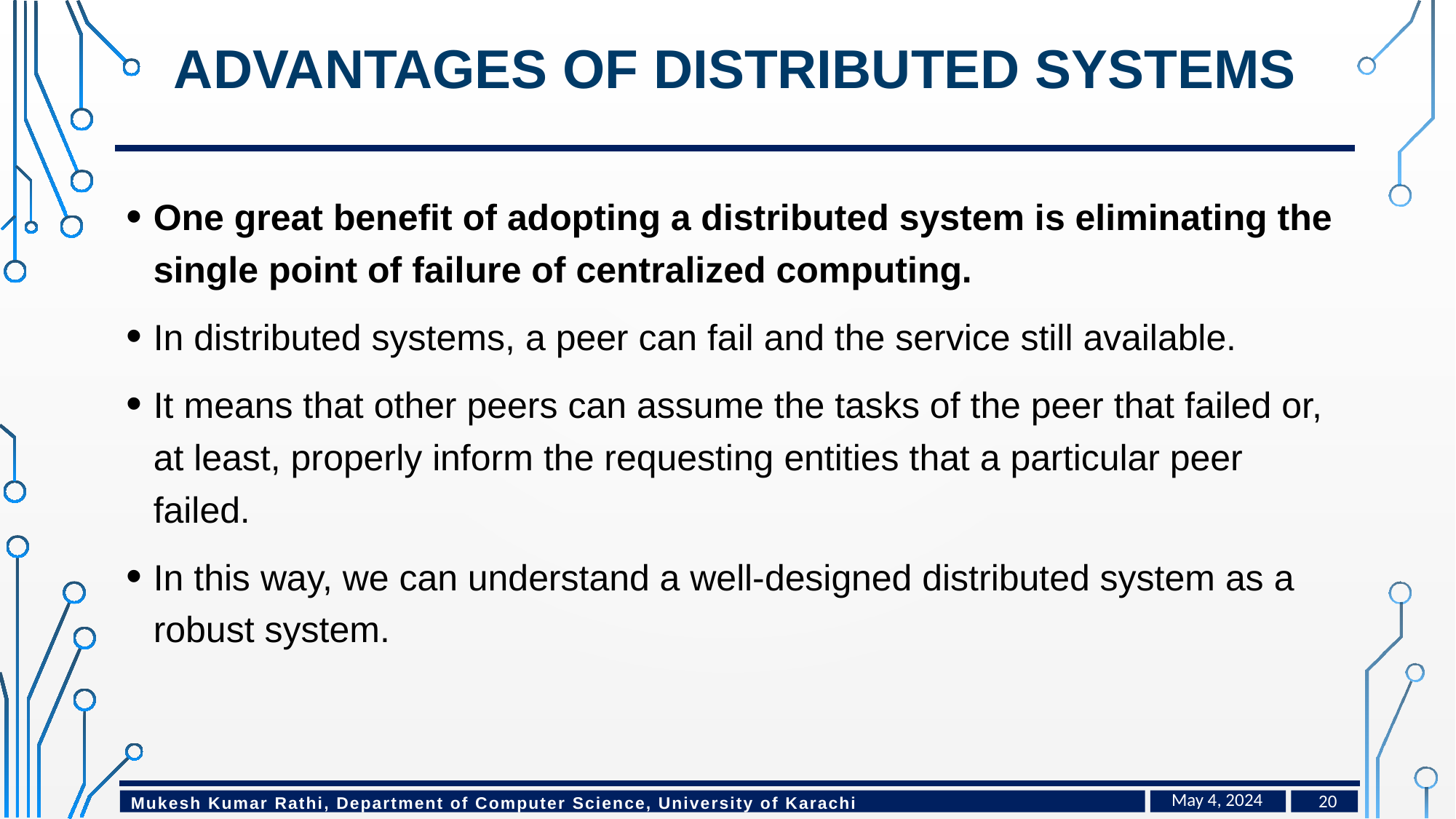

# Advantages of Distributed Systems
One great benefit of adopting a distributed system is eliminating the single point of failure of centralized computing.
In distributed systems, a peer can fail and the service still available.
It means that other peers can assume the tasks of the peer that failed or, at least, properly inform the requesting entities that a particular peer failed.
In this way, we can understand a well-designed distributed system as a robust system.

May 4, 2024
20